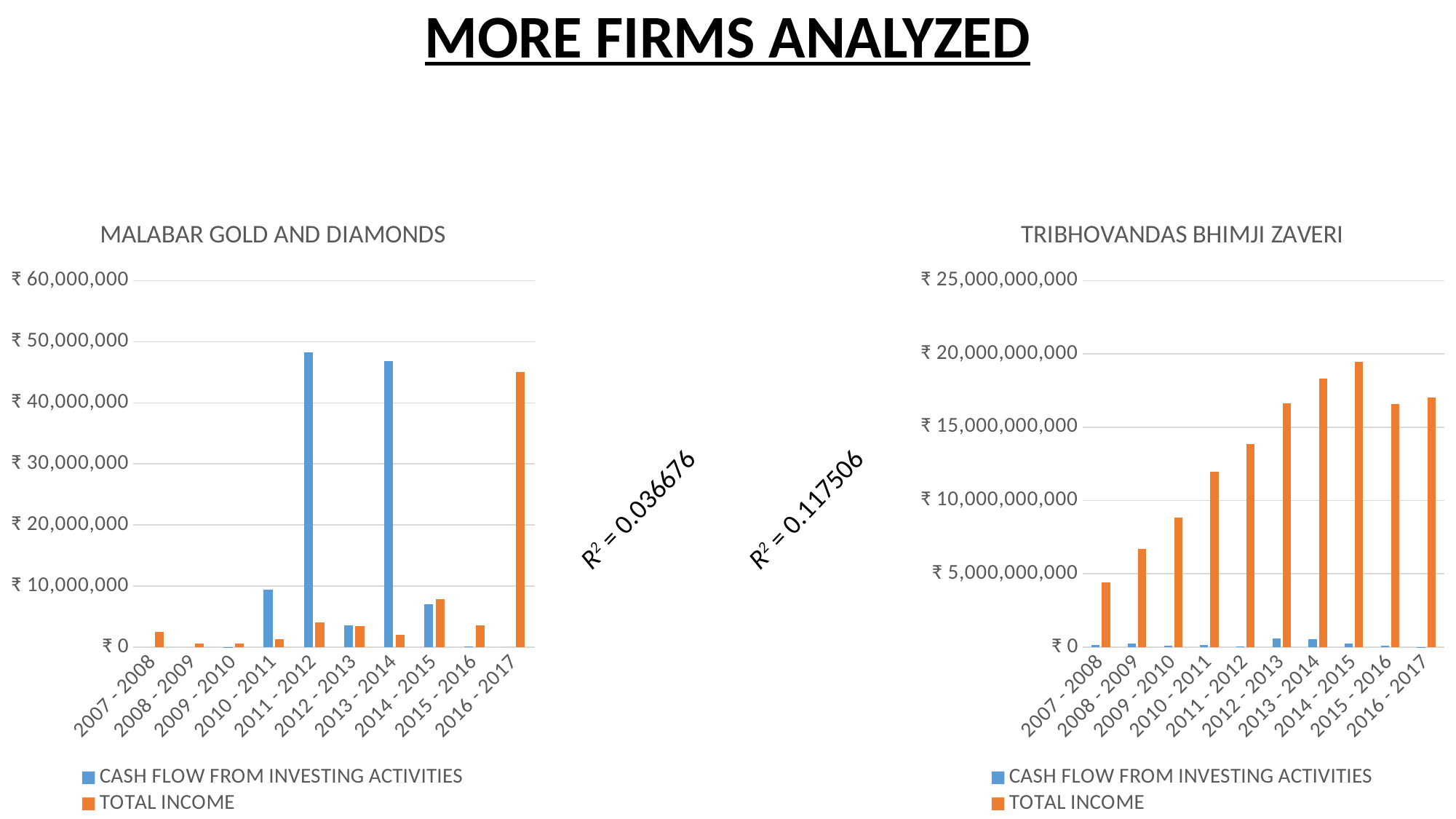

MORE FIRMS ANALYZED

### Chart: MALABAR GOLD AND DIAMONDS

| Category | CASH FLOW FROM INVESTING ACTIVITIES | TOTAL INCOME |
|---|---|---|
| 2007 - 2008 | None | 2500000.0 |
| 2008 - 2009 | None | 605000.0 |
| 2009 - 2010 | 32780.0 | 598000.0 |
| 2010 - 2011 | 9396689.0 | 1259048.0 |
| 2011 - 2012 | 48253922.0 | 4023746.0 |
| 2012 - 2013 | 3616274.0 | 3399228.0 |
| 2013 - 2014 | 46854610.0 | 1974811.0 |
| 2014 - 2015 | 7056400.0 | 7827064.0 |
| 2015 - 2016 | 53471.0 | 3500000.0 |
| 2016 - 2017 | 0.0 | 45000000.0 |

### Chart: TRIBHOVANDAS BHIMJI ZAVERI

| Category | CASH FLOW FROM INVESTING ACTIVITIES | TOTAL INCOME |
|---|---|---|
| 2007 - 2008 | 123200000.0 | 4394000000.0 |
| 2008 - 2009 | 250730000.0 | 6688800000.0 |
| 2009 - 2010 | 101830000.0 | 8852500000.0 |
| 2010 - 2011 | 117722687.0 | 11944737307.0 |
| 2011 - 2012 | 56816408.0 | 13870789605.0 |
| 2012 - 2013 | 605629000.0 | 16642200000.0 |
| 2013 - 2014 | 557881000.0 | 18309572000.0 |
| 2014 - 2015 | 263643000.0 | 19487068000.0 |
| 2015 - 2016 | 108694000.0 | 16594052000.0 |
| 2016 - 2017 | 6964000.0 | 17036068000.0 |
R2 = 0.117506
R2 = 0.036676